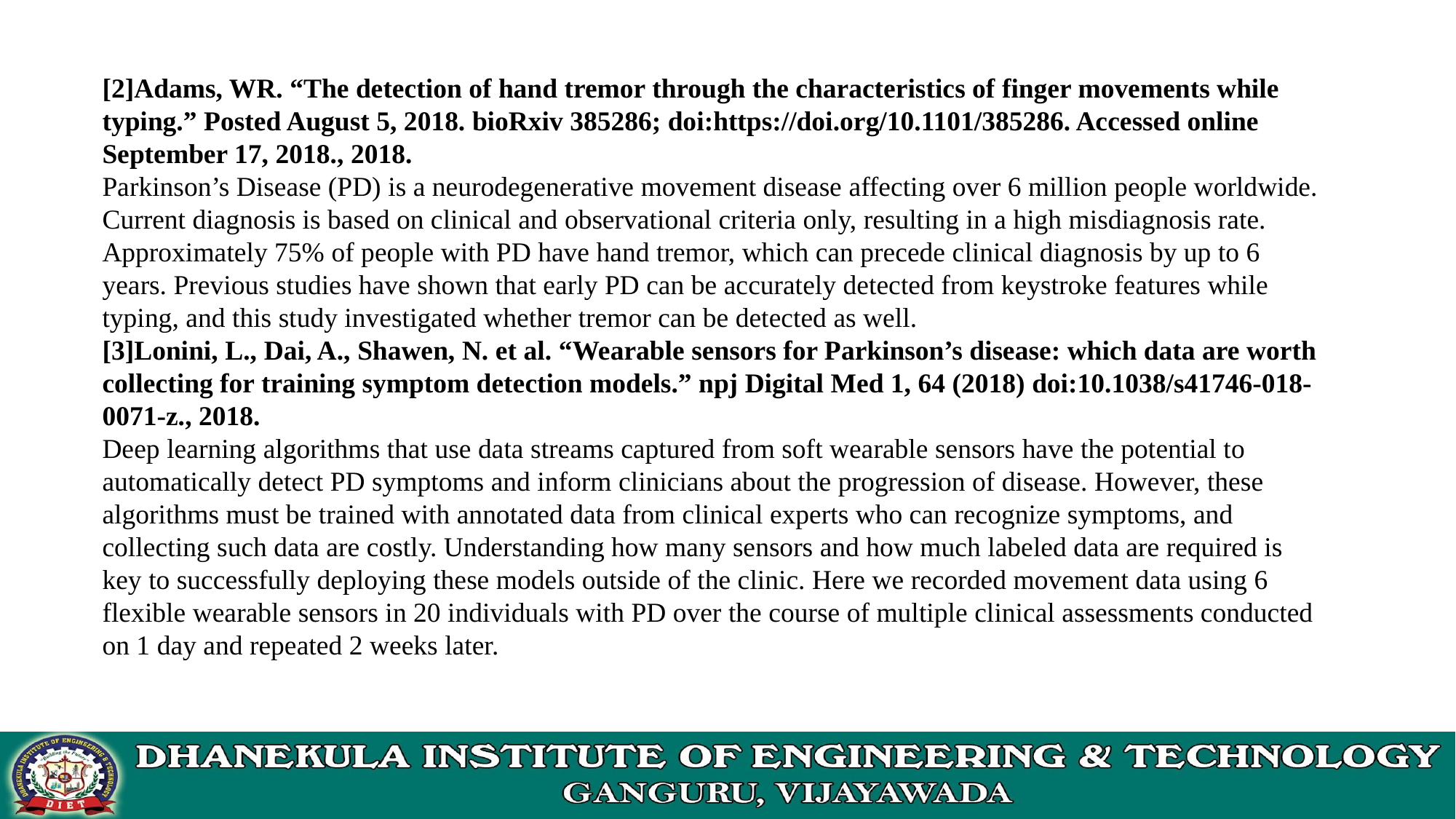

[2]Adams, WR. “The detection of hand tremor through the characteristics of finger movements while typing.” Posted August 5, 2018. bioRxiv 385286; doi:https://doi.org/10.1101/385286. Accessed online September 17, 2018., 2018.
Parkinson’s Disease (PD) is a neurodegenerative movement disease affecting over 6 million people worldwide. Current diagnosis is based on clinical and observational criteria only, resulting in a high misdiagnosis rate. Approximately 75% of people with PD have hand tremor, which can precede clinical diagnosis by up to 6 years. Previous studies have shown that early PD can be accurately detected from keystroke features while typing, and this study investigated whether tremor can be detected as well.
[3]Lonini, L., Dai, A., Shawen, N. et al. “Wearable sensors for Parkinson’s disease: which data are worth collecting for training symptom detection models.” npj Digital Med 1, 64 (2018) doi:10.1038/s41746-018-0071-z., 2018.
Deep learning algorithms that use data streams captured from soft wearable sensors have the potential to automatically detect PD symptoms and inform clinicians about the progression of disease. However, these algorithms must be trained with annotated data from clinical experts who can recognize symptoms, and collecting such data are costly. Understanding how many sensors and how much labeled data are required is key to successfully deploying these models outside of the clinic. Here we recorded movement data using 6 flexible wearable sensors in 20 individuals with PD over the course of multiple clinical assessments conducted on 1 day and repeated 2 weeks later.